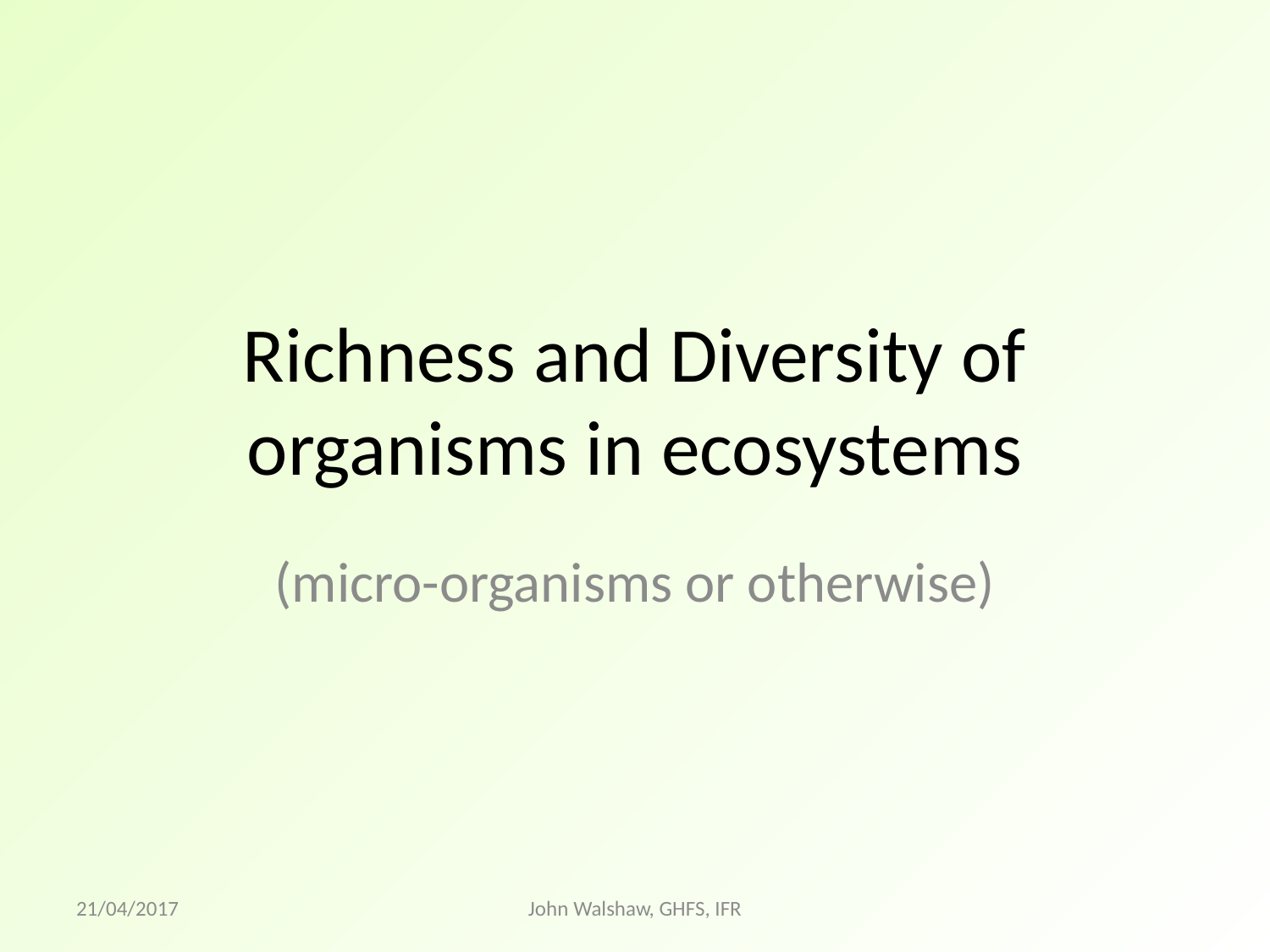

# Richness and Diversity of organisms in ecosystems
(micro-organisms or otherwise)
21/04/2017
John Walshaw, GHFS, IFR